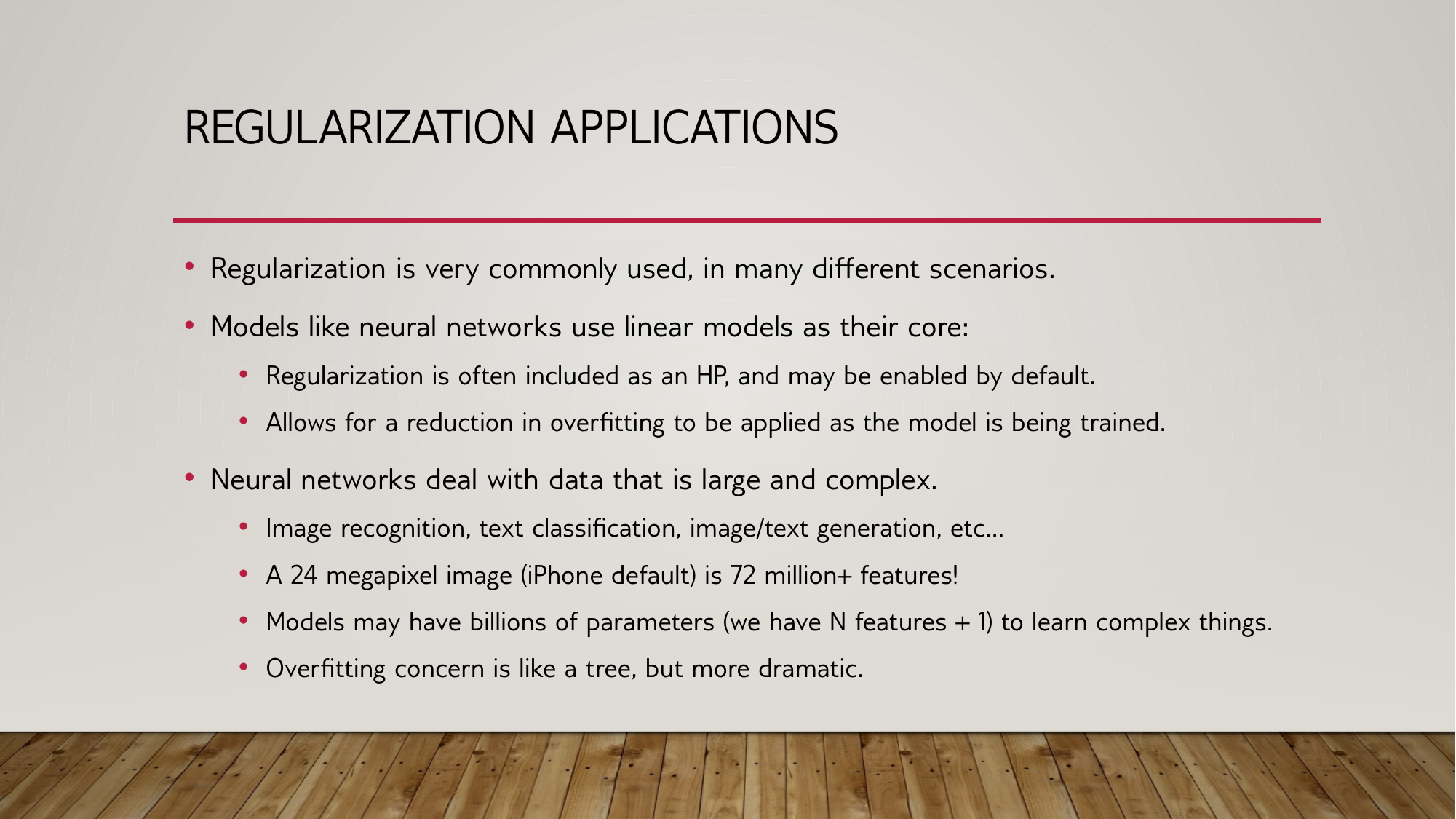

# Regularization Applications
Regularization is very commonly used, in many different scenarios.
Models like neural networks use linear models as their core:
Regularization is often included as an HP, and may be enabled by default.
Allows for a reduction in overfitting to be applied as the model is being trained.
Neural networks deal with data that is large and complex.
Image recognition, text classification, image/text generation, etc…
A 24 megapixel image (iPhone default) is 72 million+ features!
Models may have billions of parameters (we have N features + 1) to learn complex things.
Overfitting concern is like a tree, but more dramatic.